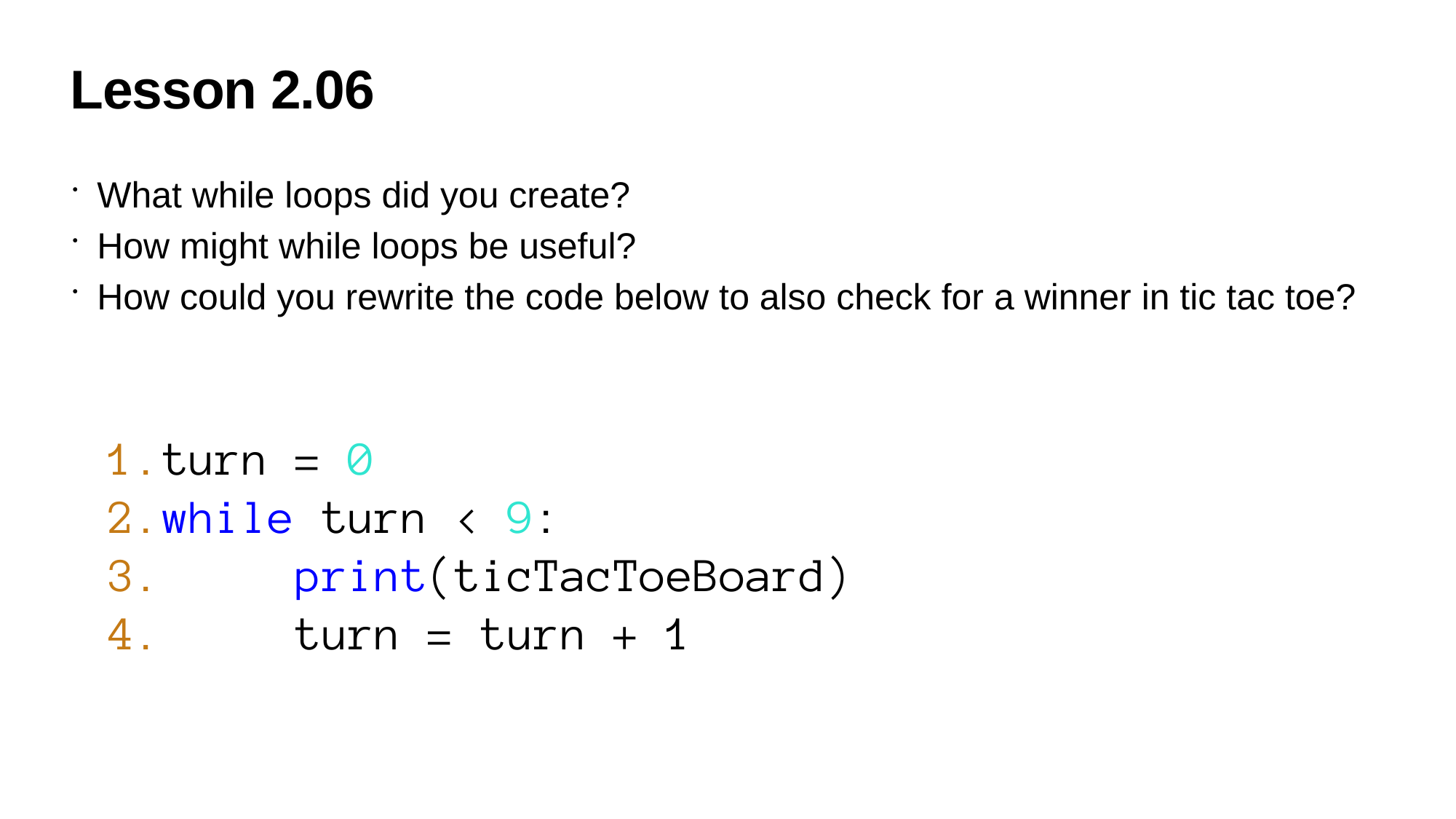

# Lesson 2.06
What while loops did you create?
How might while loops be useful?
How could you rewrite the code below to also check for a winner in tic tac toe?
turn = 0
while turn < 9:
     print(ticTacToeBoard)
     turn = turn + 1